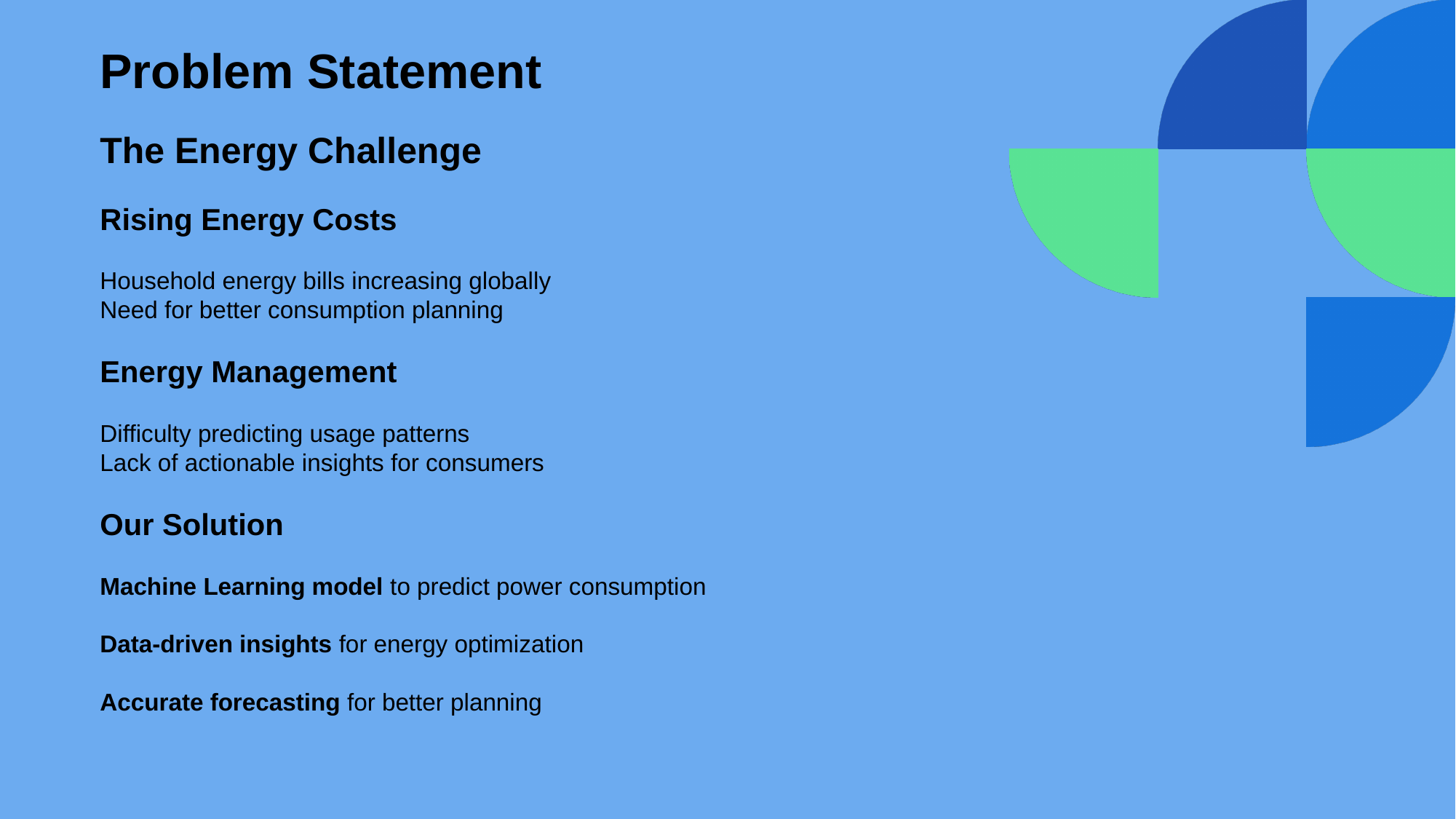

# Problem Statement The Energy Challenge Rising Energy Costs Household energy bills increasing globally Need for better consumption planning Energy Management Difficulty predicting usage patterns Lack of actionable insights for consumers Our Solution Machine Learning model to predict power consumption Data-driven insights for energy optimization Accurate forecasting for better planning